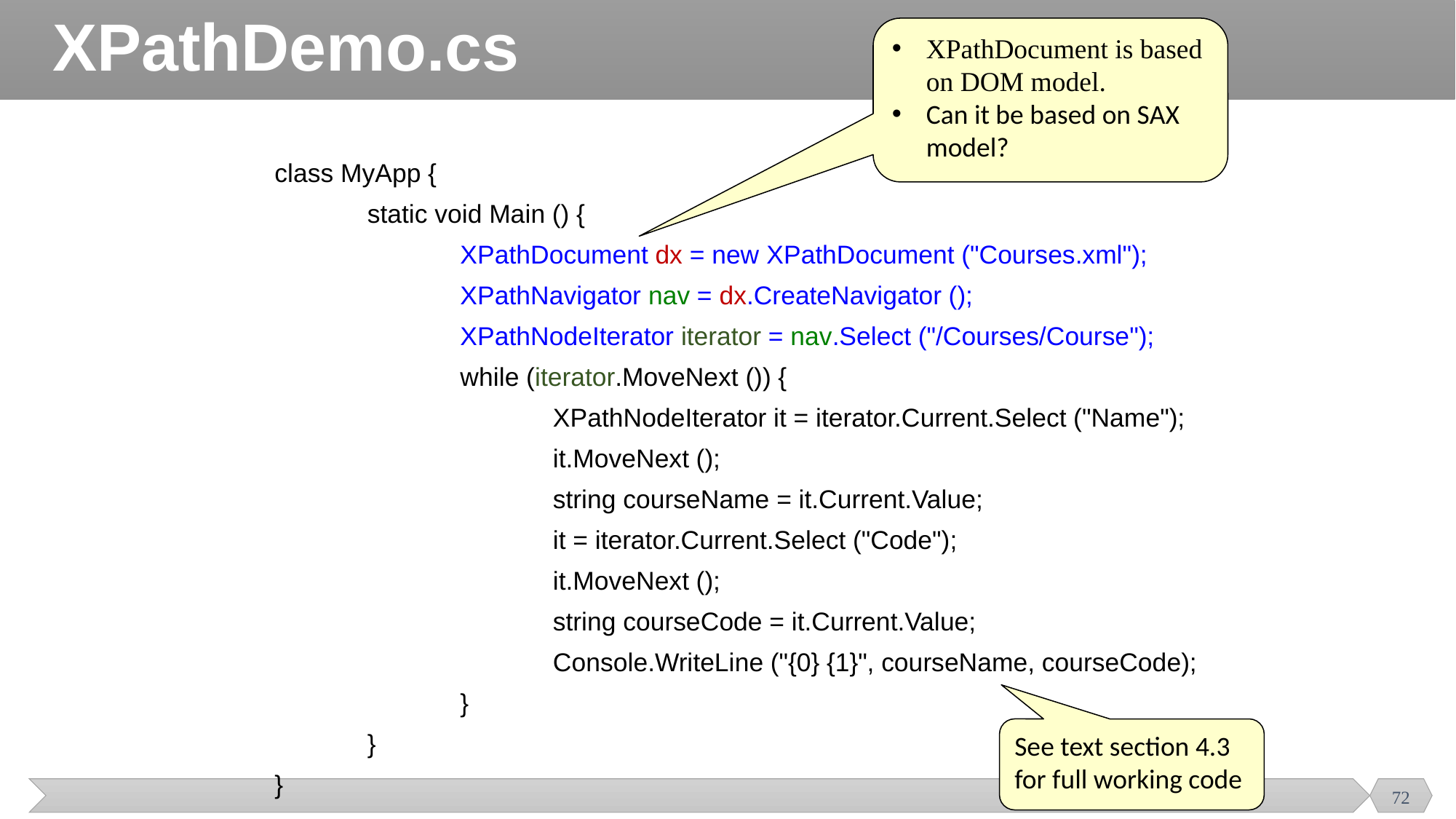

# XPathDemo.cs
XPathDocument is based on DOM model.
Can it be based on SAX model?
class MyApp {
	static void Main () {
		XPathDocument dx = new XPathDocument ("Courses.xml");
		XPathNavigator nav = dx.CreateNavigator ();
		XPathNodeIterator iterator = nav.Select ("/Courses/Course");
		while (iterator.MoveNext ()) {
			XPathNodeIterator it = iterator.Current.Select ("Name");
			it.MoveNext ();
			string courseName = it.Current.Value;
			it = iterator.Current.Select ("Code");
			it.MoveNext ();
			string courseCode = it.Current.Value;
			Console.WriteLine ("{0} {1}", courseName, courseCode);
		}
	}
}
See text section 4.3 for full working code
72